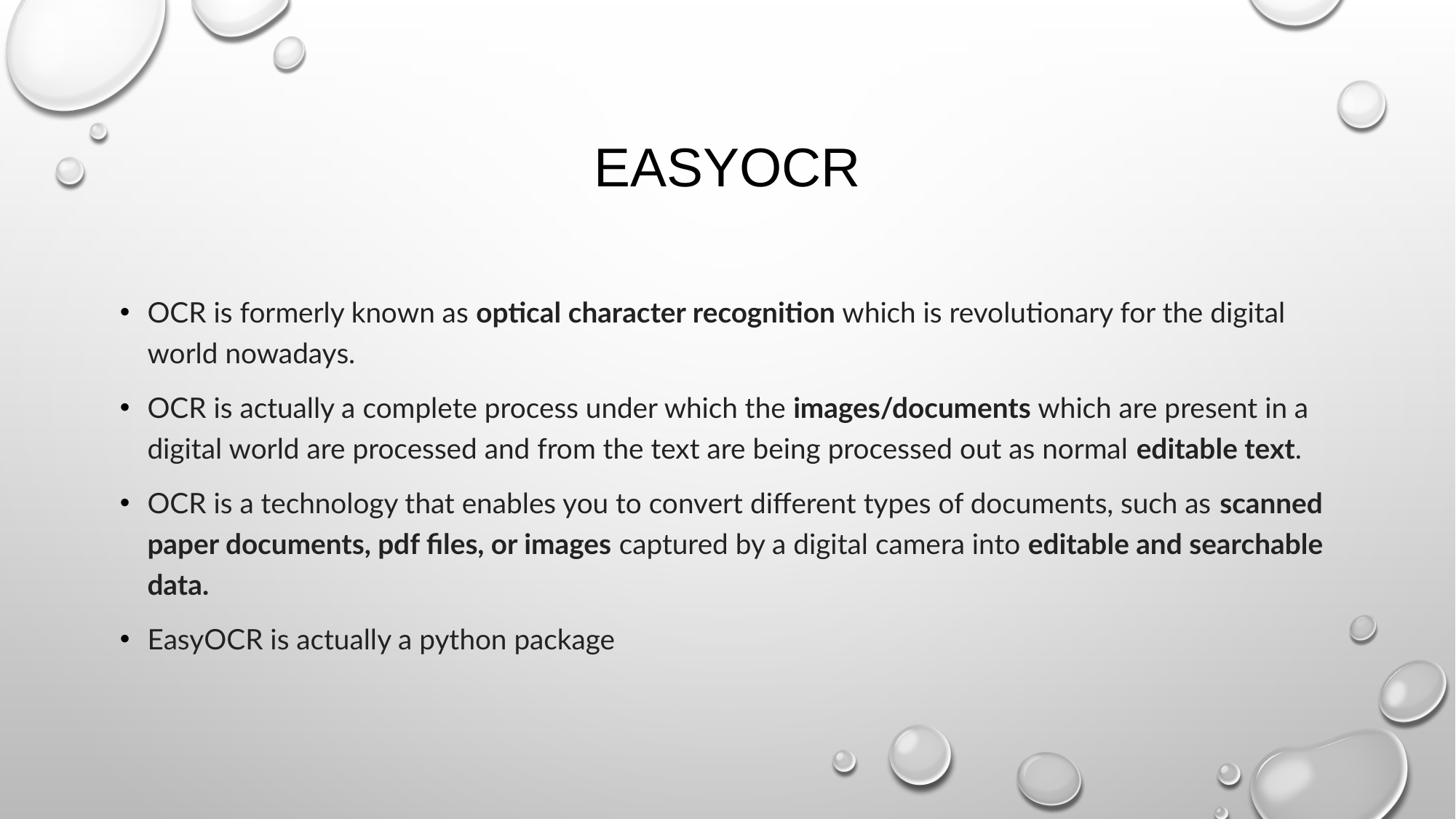

# EASYOCR
OCR is formerly known as optical character recognition which is revolutionary for the digital world nowadays.
OCR is actually a complete process under which the images/documents which are present in a digital world are processed and from the text are being processed out as normal editable text.
OCR is a technology that enables you to convert different types of documents, such as scanned paper documents, pdf files, or images captured by a digital camera into editable and searchable data.
EasyOCR is actually a python package